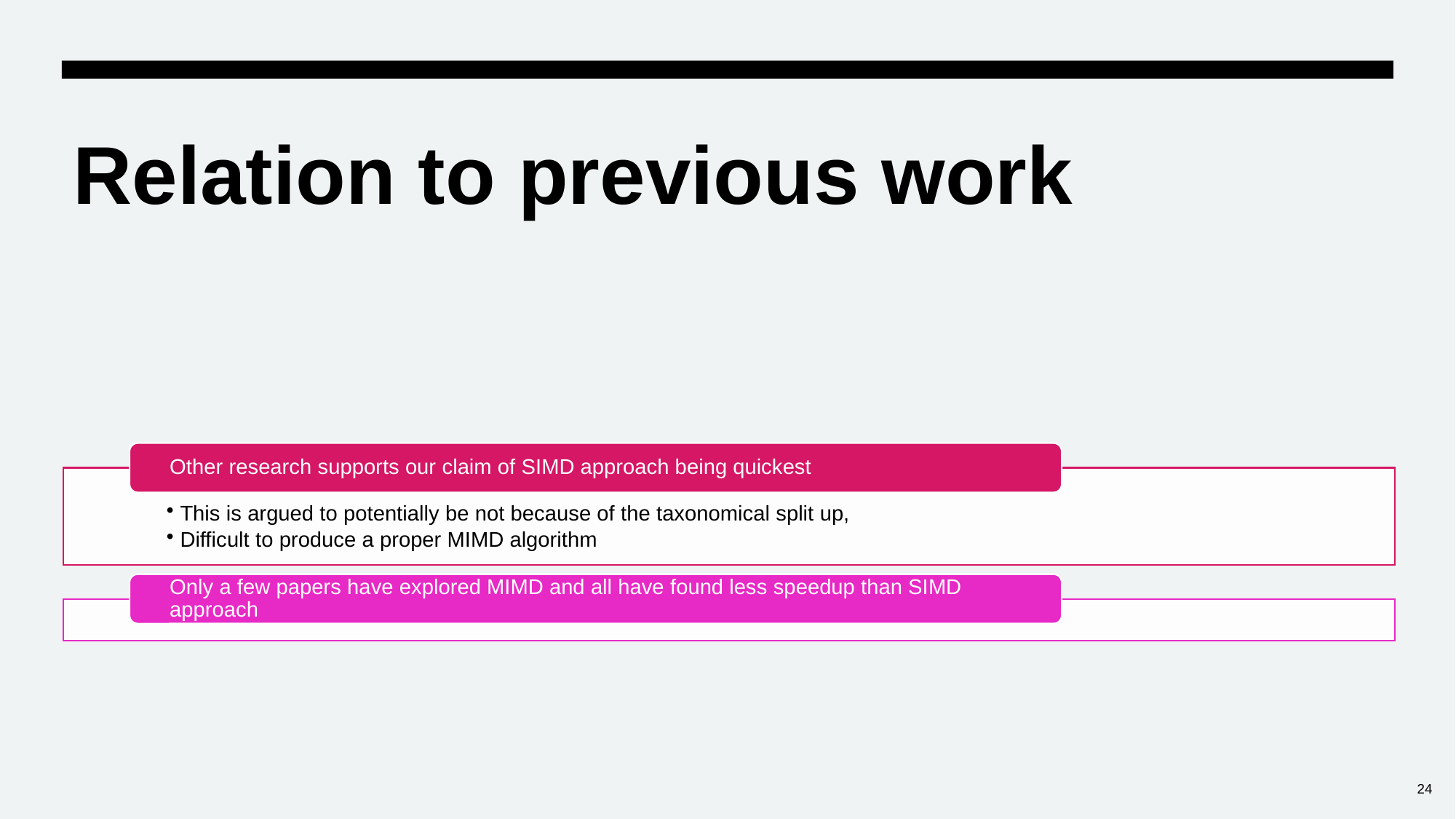

# Relation to previous work
This is argued to potentially be not because of the taxonomical split up,
Difficult to produce a proper MIMD algorithm
Other research supports our claim of SIMD approach being quickest
Only a few papers have explored MIMD and all have found less speedup than SIMD approach
24